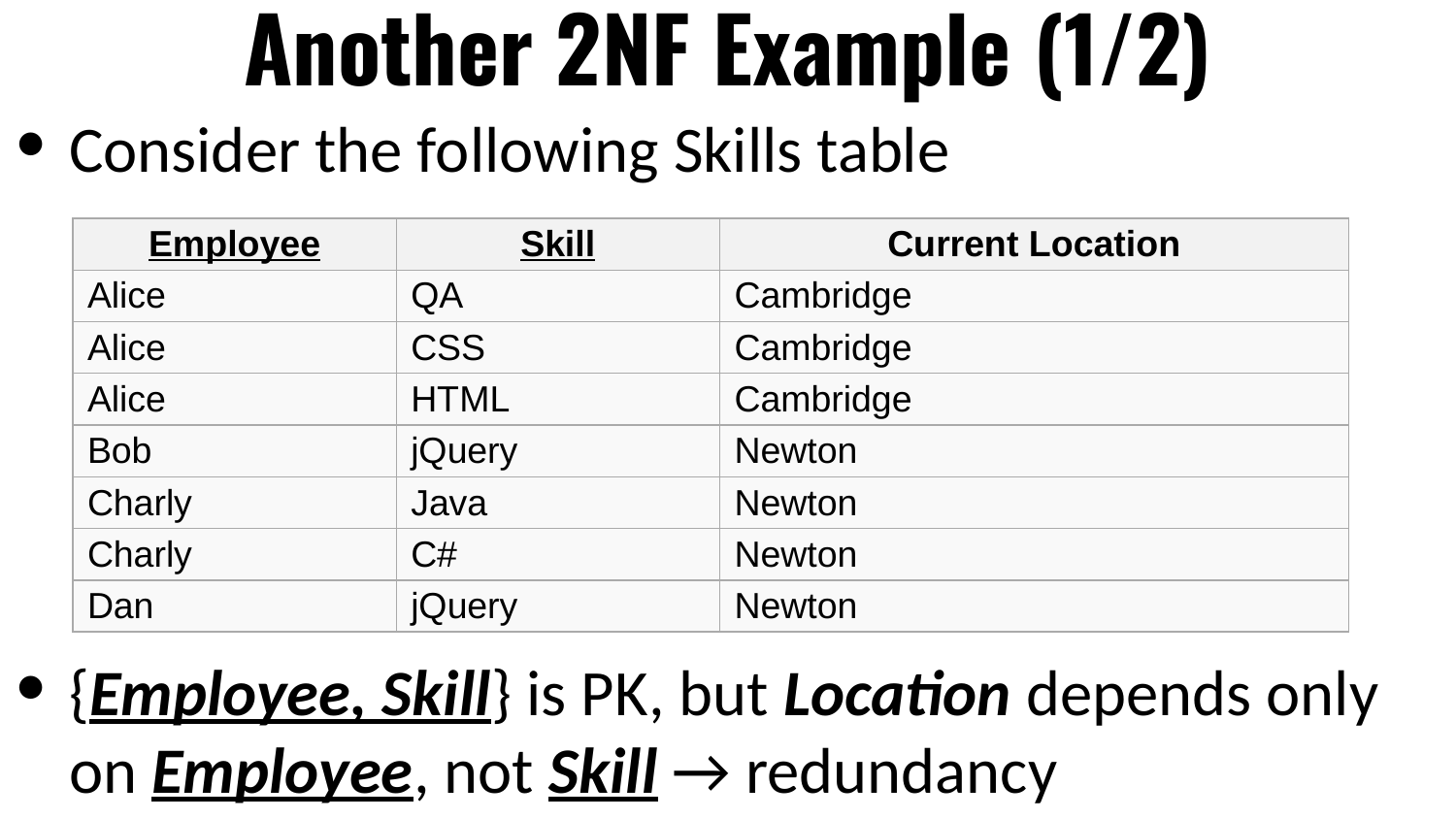

# Another 2NF Example (1/2)
Consider the following Skills table

{Employee, Skill} is PK, but Location depends only on Employee, not Skill → redundancy
| Employee | Skill | Current Location |
| --- | --- | --- |
| Alice | QA | Cambridge |
| Alice | CSS | Cambridge |
| Alice | HTML | Cambridge |
| Bob | jQuery | Newton |
| Charly | Java | Newton |
| Charly | C# | Newton |
| Dan | jQuery | Newton |